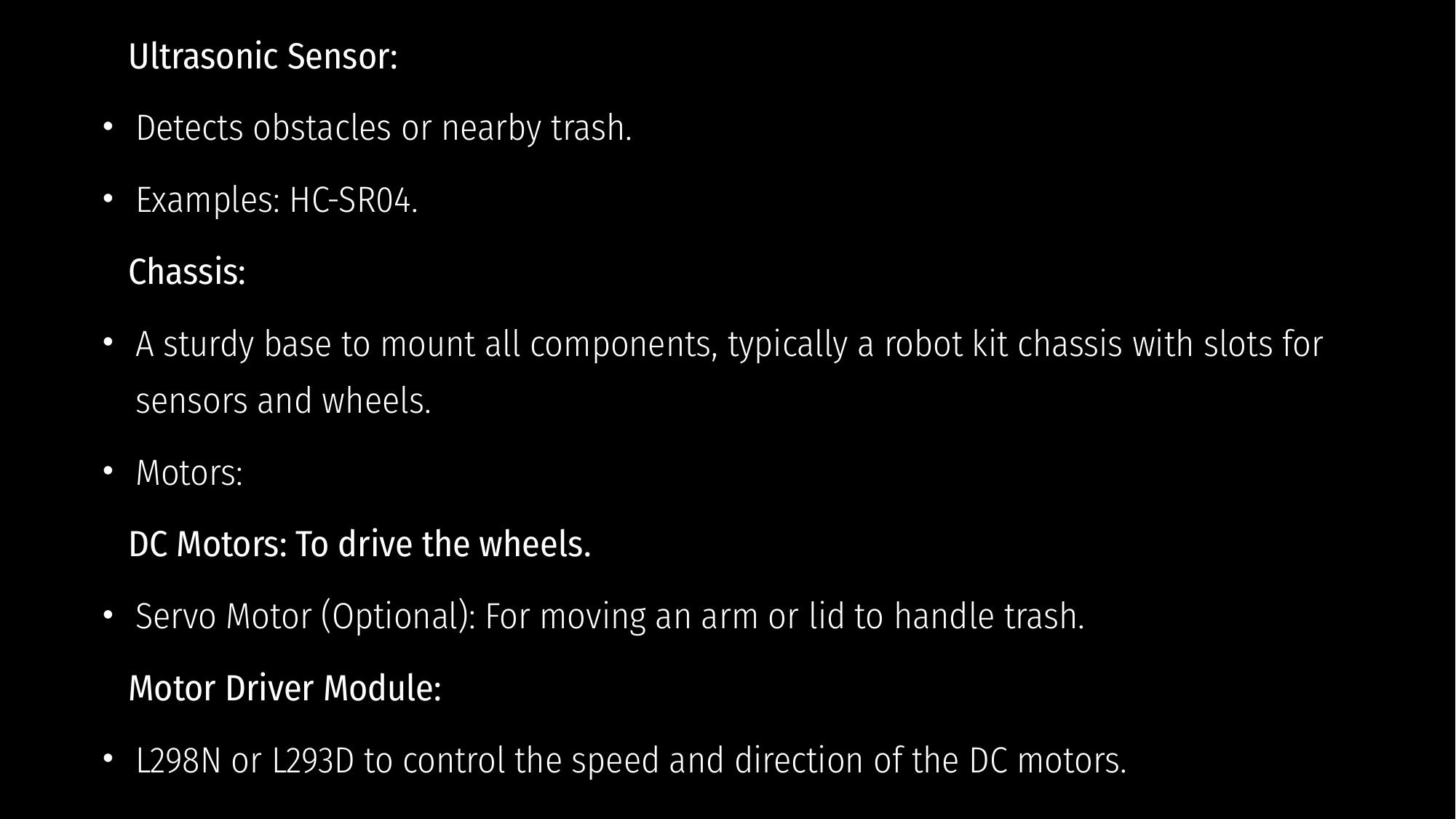

Ultrasonic Sensor:
Detects obstacles or nearby trash.
Examples: HC-SR04.
   Chassis:
A sturdy base to mount all components, typically a robot kit chassis with slots for sensors and wheels.
Motors:
   DC Motors: To drive the wheels.
Servo Motor (Optional): For moving an arm or lid to handle trash.
   Motor Driver Module:
L298N or L293D to control the speed and direction of the DC motors.